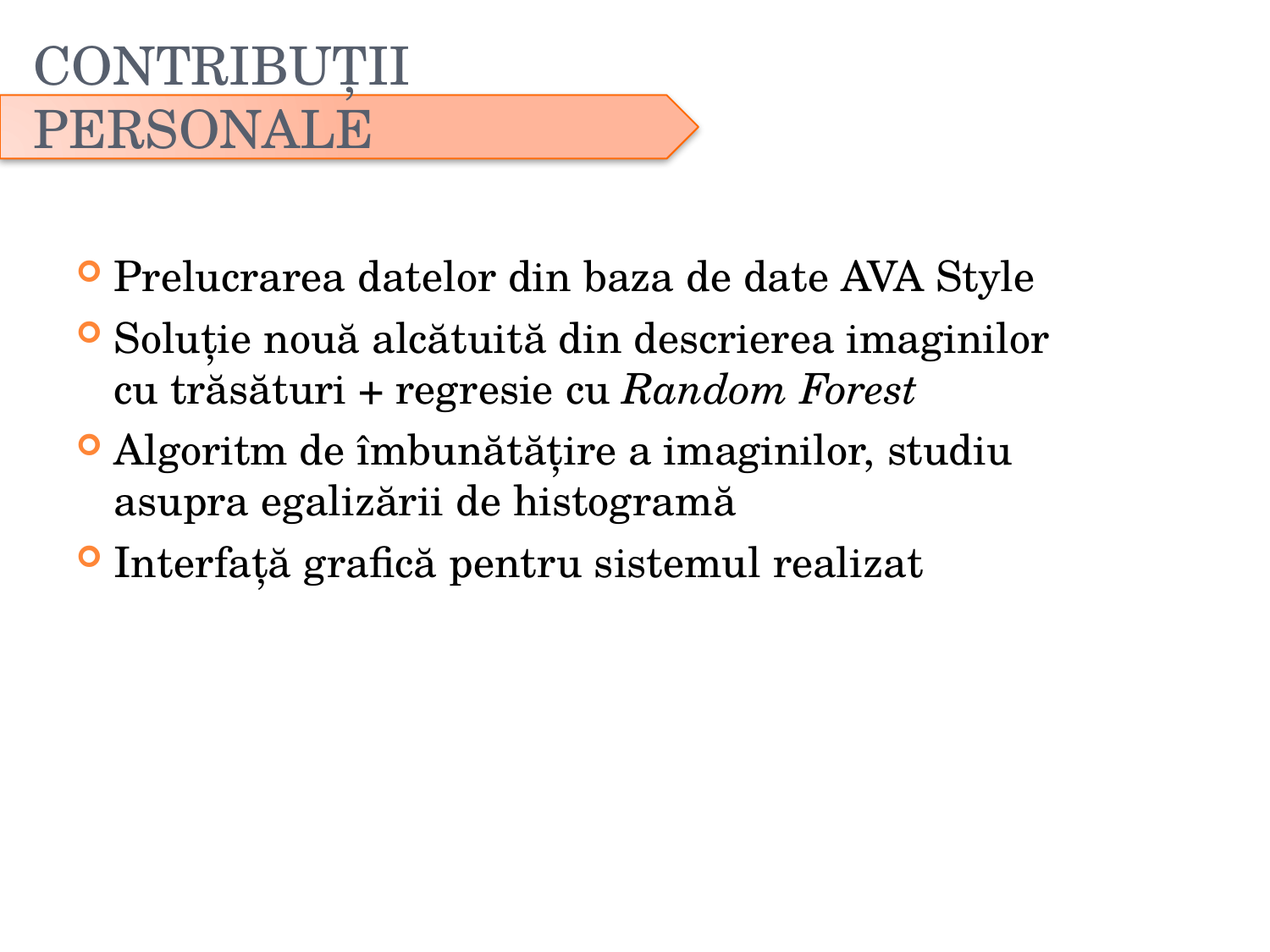

# Contribuții personale

Prelucrarea datelor din baza de date AVA Style
Soluție nouă alcătuită din descrierea imaginilor cu trăsături + regresie cu Random Forest
Algoritm de îmbunătățire a imaginilor, studiu asupra egalizării de histogramă
Interfață grafică pentru sistemul realizat